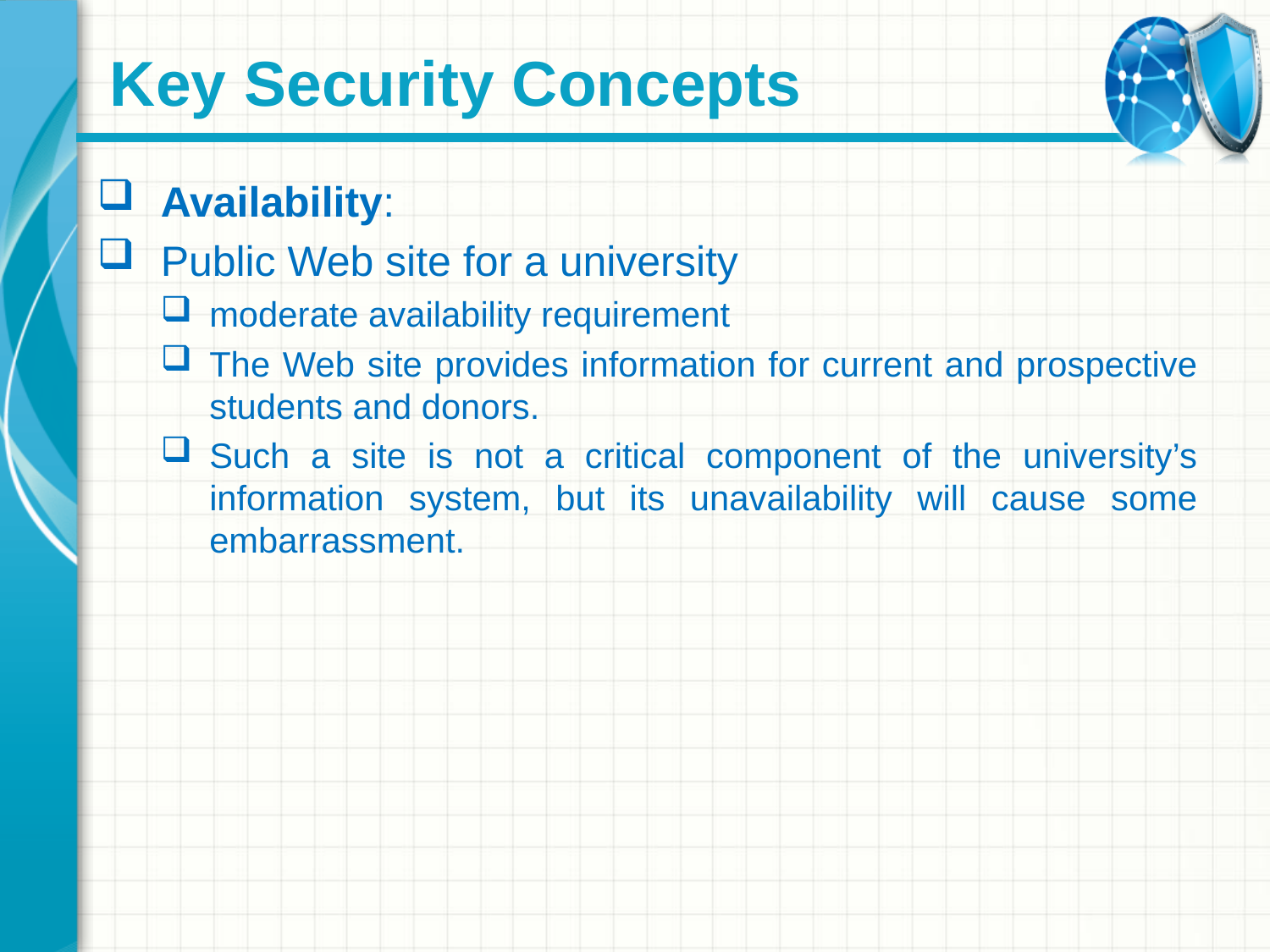

# Key Security Concepts
Availability:
Public Web site for a university
moderate availability requirement
The Web site provides information for current and prospective students and donors.
Such a site is not a critical component of the university’s information system, but its unavailability will cause some embarrassment.